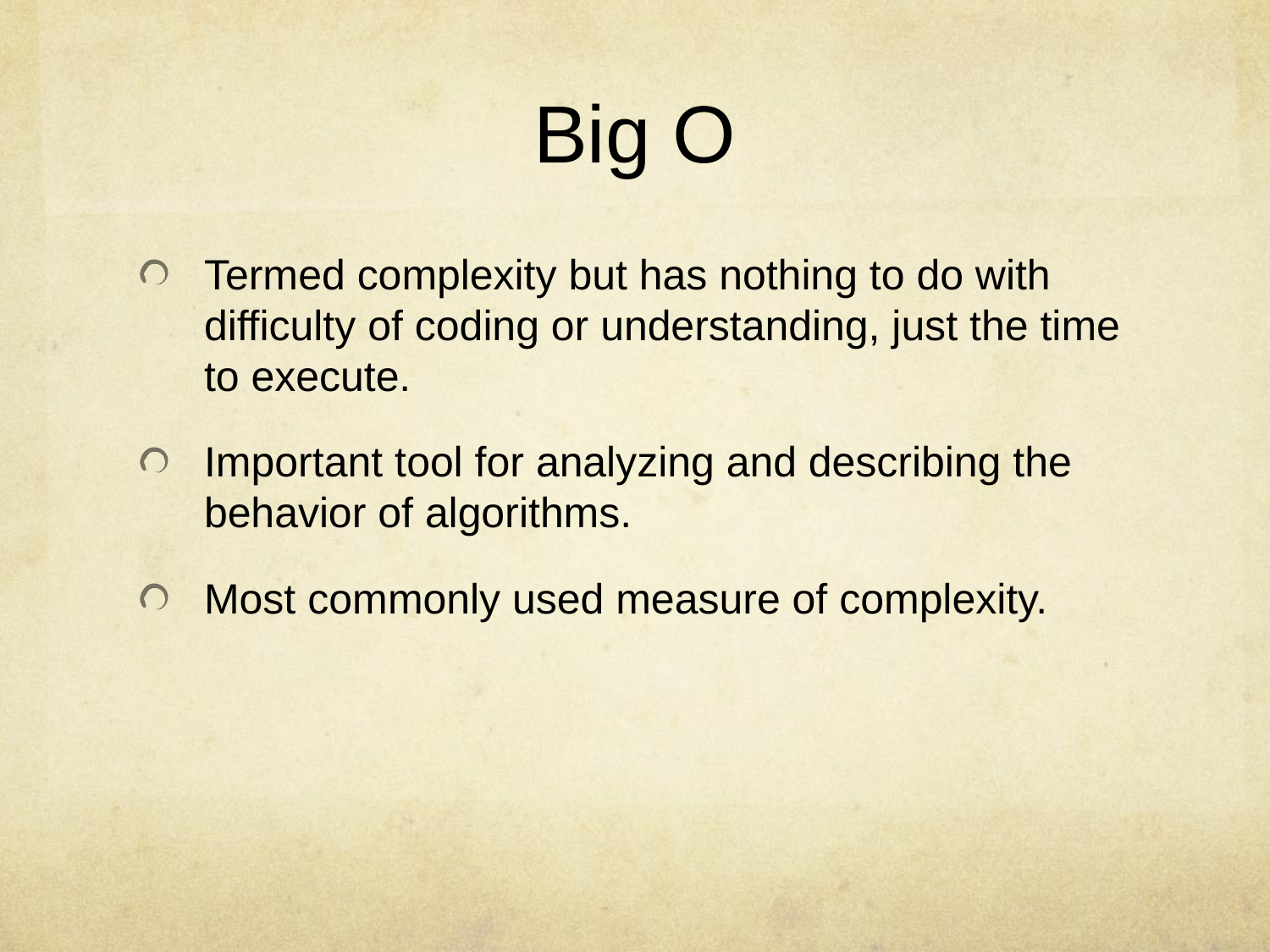

# Big O
Termed complexity but has nothing to do with difficulty of coding or understanding, just the time to execute.
Important tool for analyzing and describing the behavior of algorithms.
Most commonly used measure of complexity.